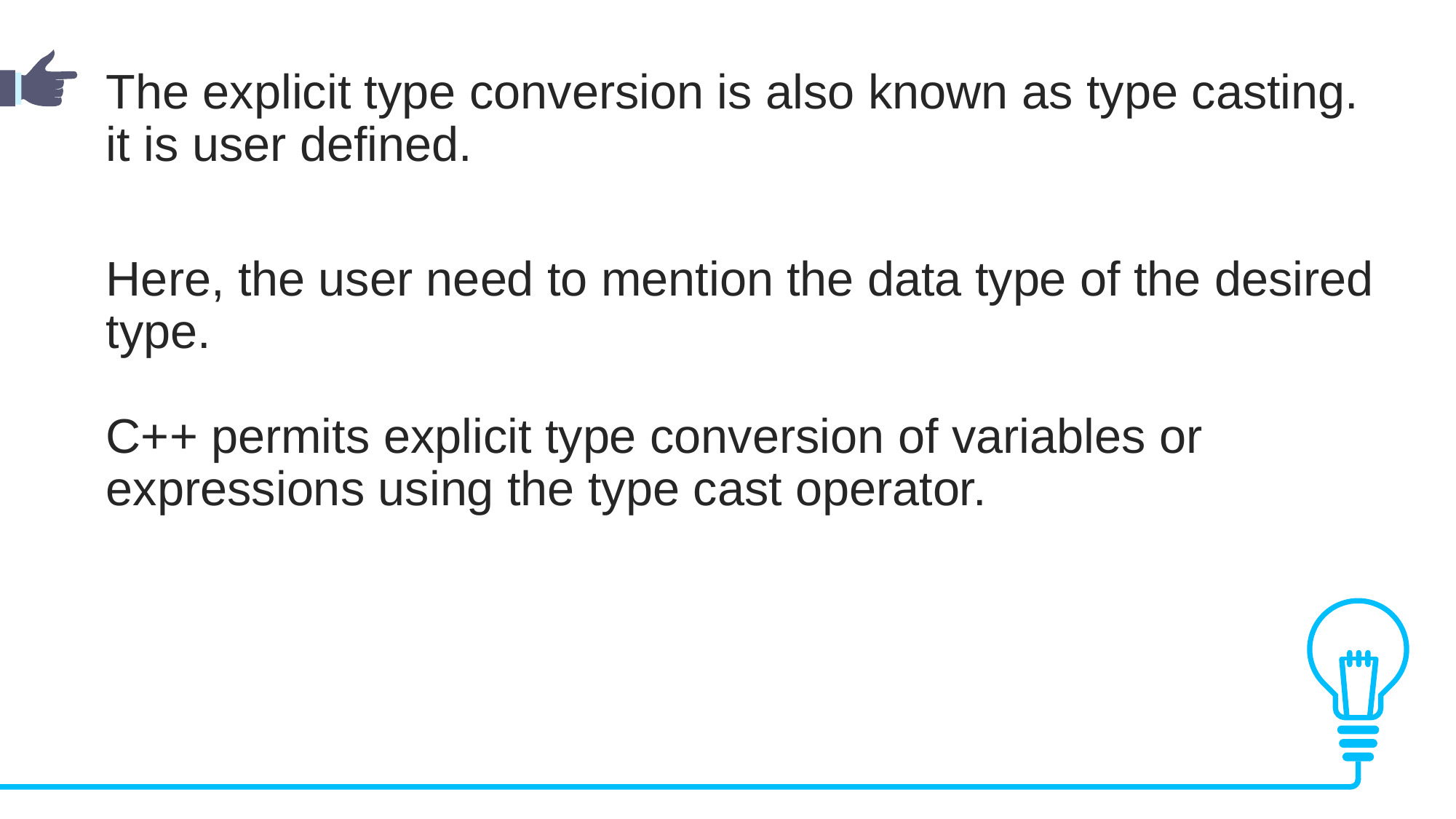

The explicit type conversion is also known as type casting. it is user defined.

Here, the user need to mention the data type of the desired type.
C++ permits explicit type conversion of variables or expressions using the type cast operator.